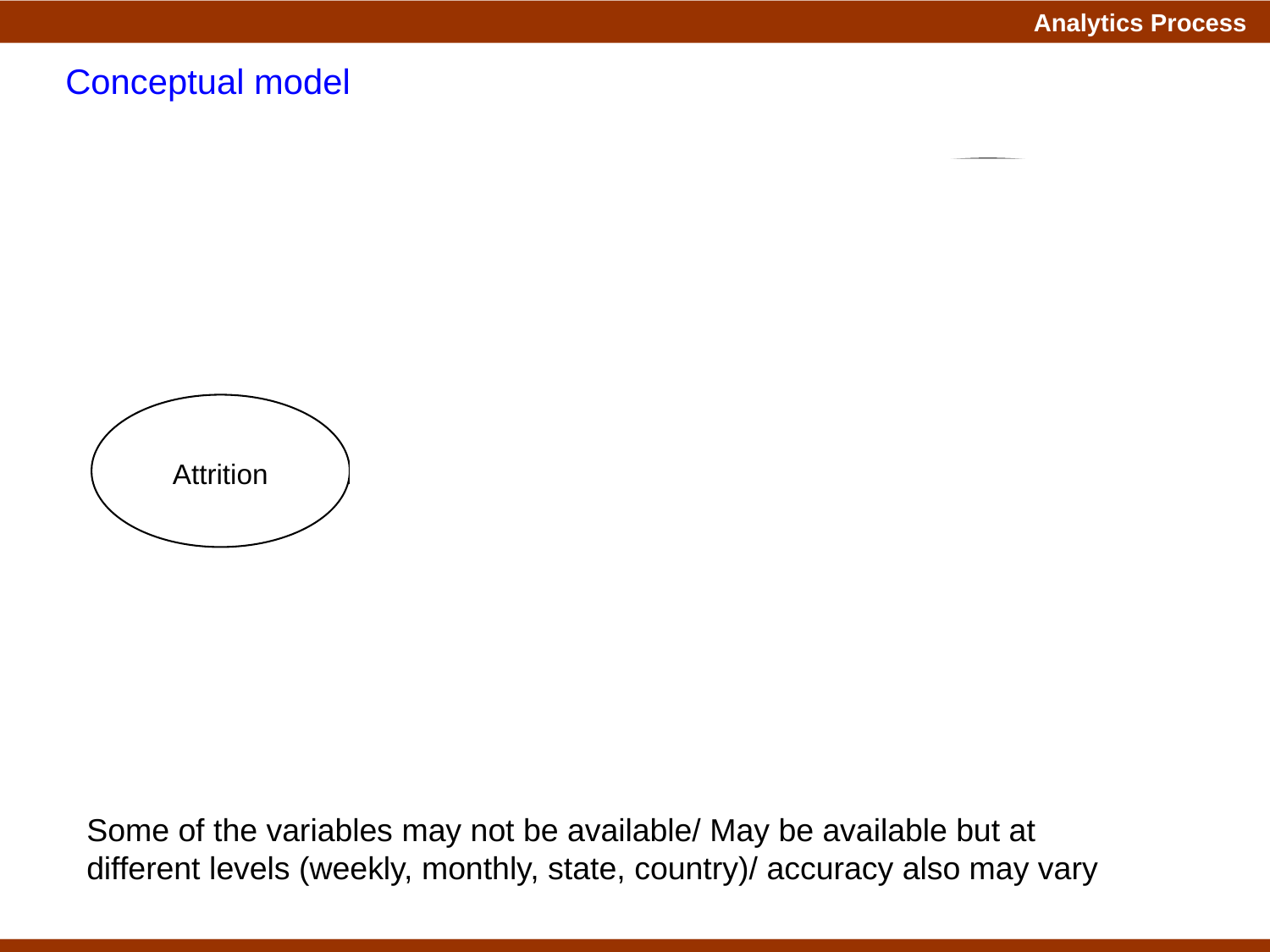

Conceptual model
Salary, promotion, flexibility
Benefits
Age, Gender, Experience etc.
Personal
Attrition
Lead style, Structure etc.
Team
Environment
Skill demand, Industry growth etc

Some of the variables may not be available/ May be available but at different levels (weekly, monthly, state, country)/ accuracy also may vary